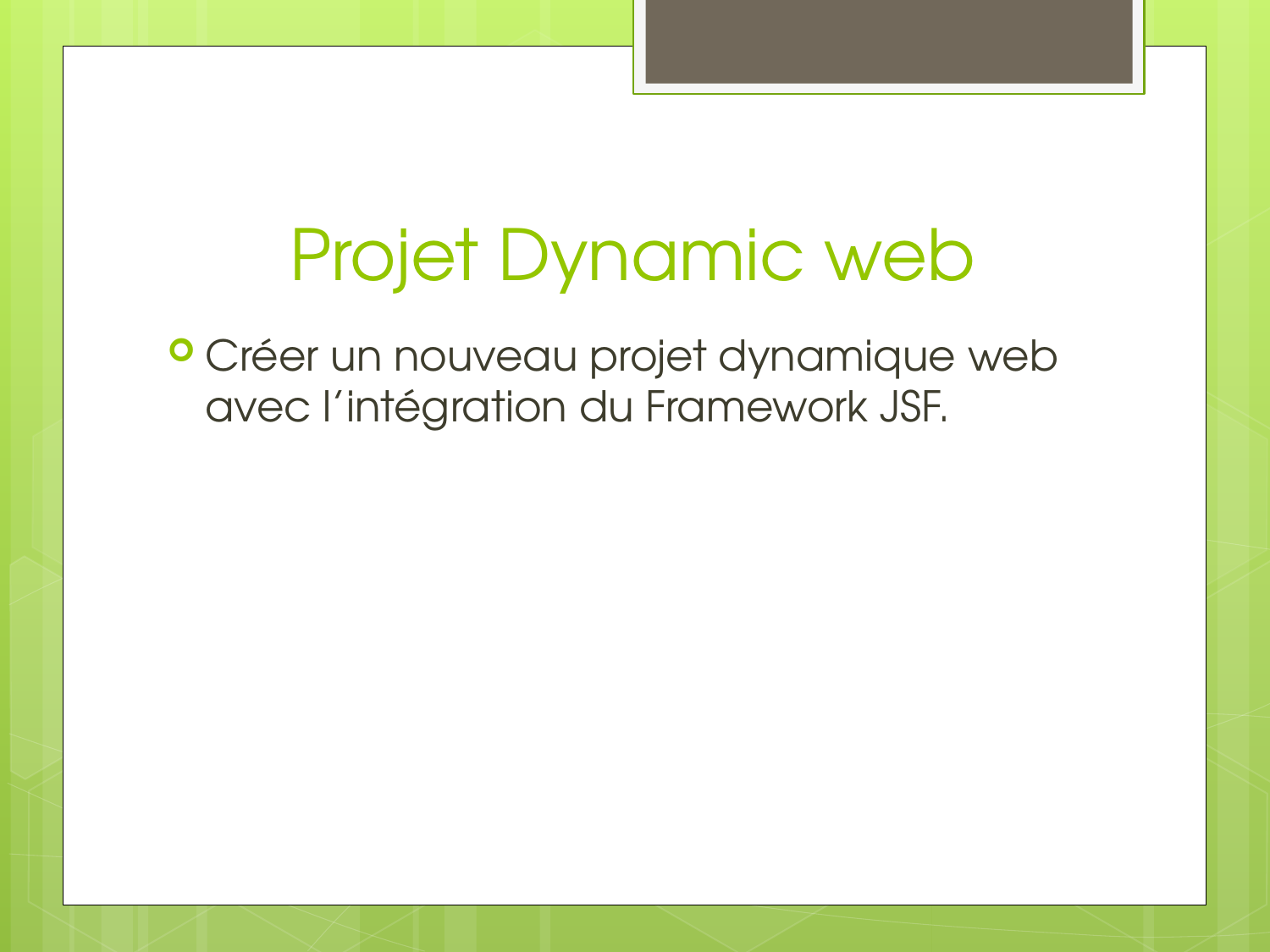

# Projet Dynamic web
Créer un nouveau projet dynamique web avec l’intégration du Framework JSF.